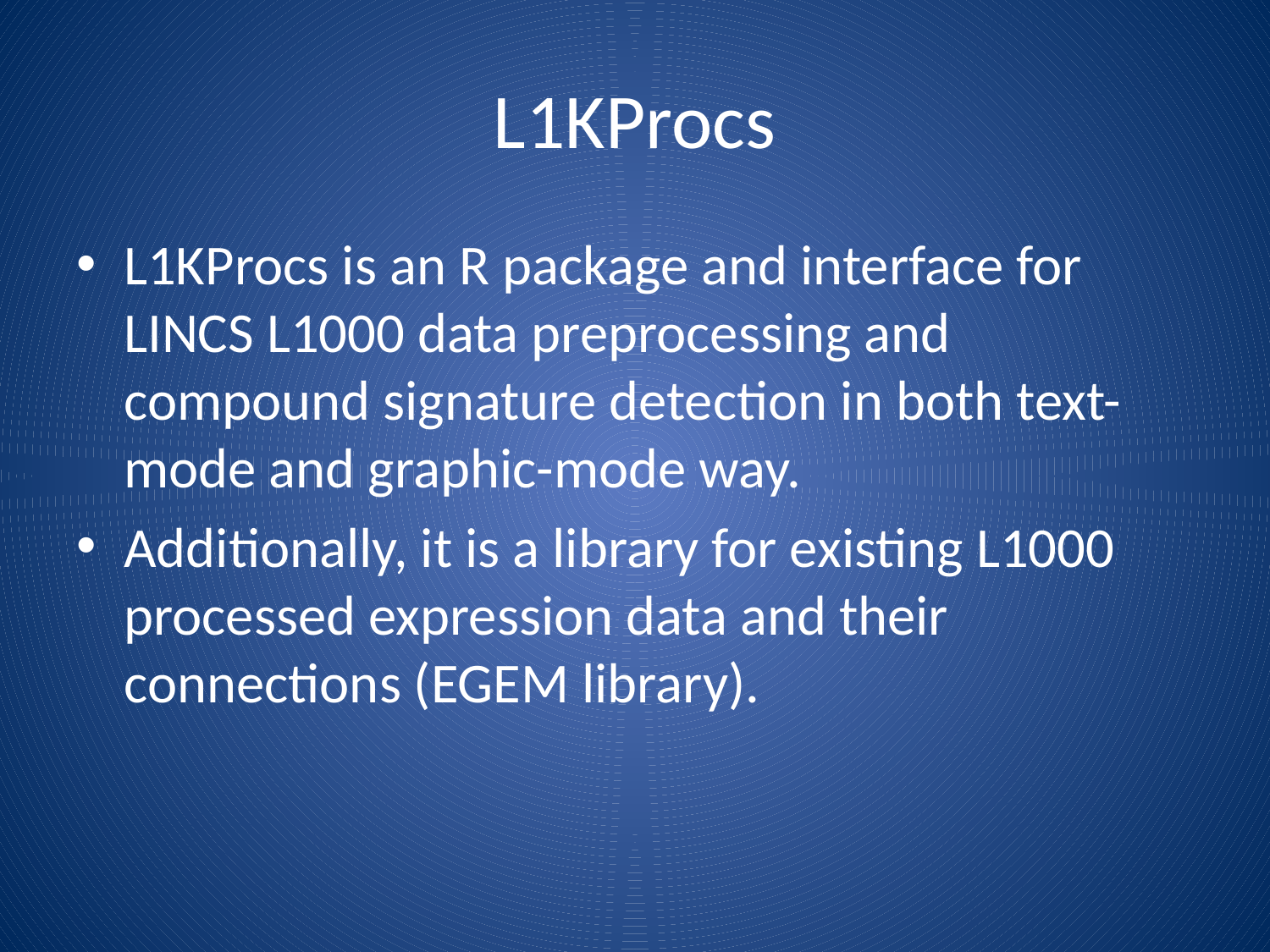

# L1KProcs
L1KProcs is an R package and interface for LINCS L1000 data preprocessing and compound signature detection in both text-mode and graphic-mode way.
Additionally, it is a library for existing L1000 processed expression data and their connections (EGEM library).